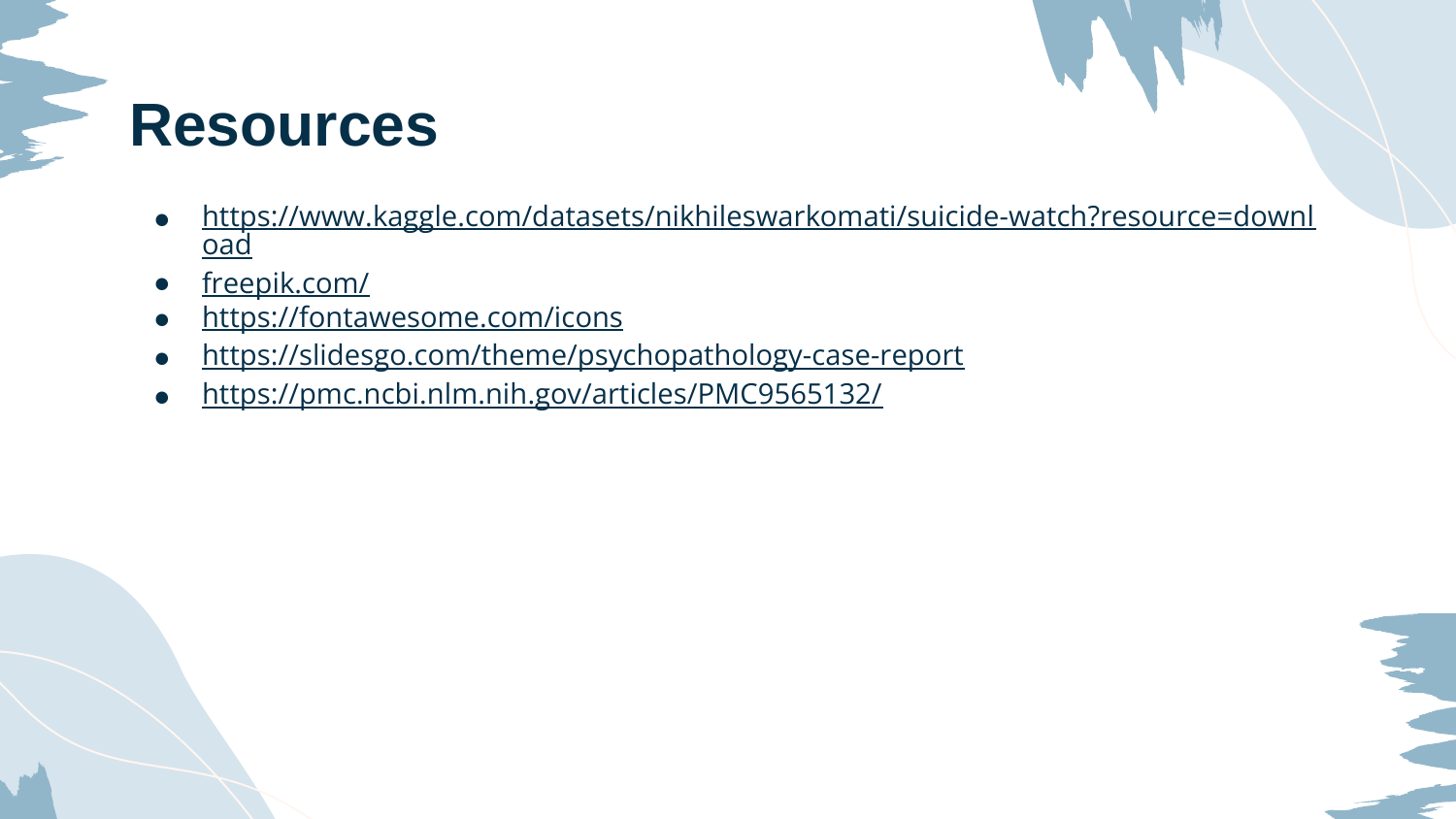

# Resources
https://www.kaggle.com/datasets/nikhileswarkomati/suicide-watch?resource=download
freepik.com/
https://fontawesome.com/icons
https://slidesgo.com/theme/psychopathology-case-report
https://pmc.ncbi.nlm.nih.gov/articles/PMC9565132/